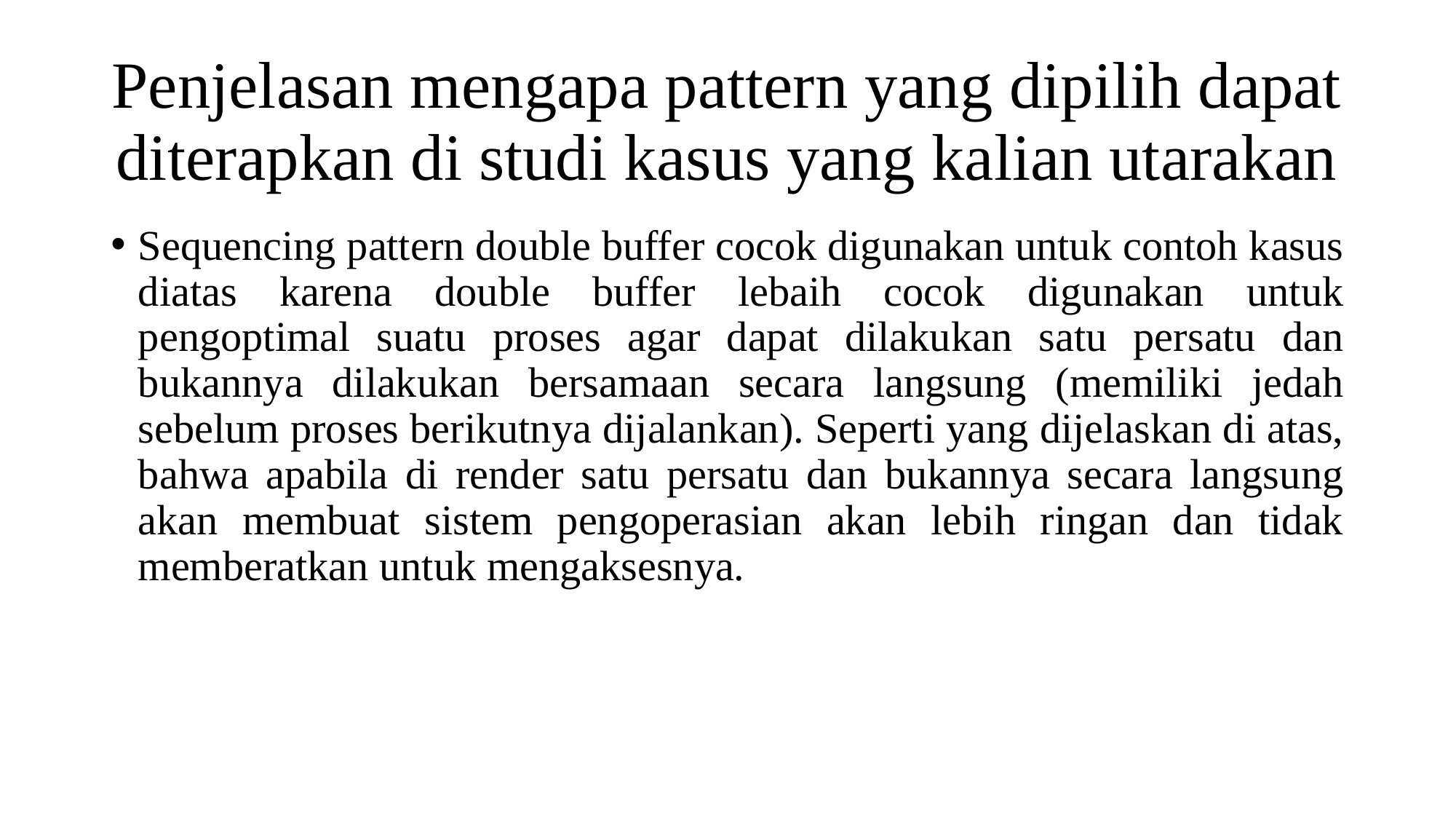

# Penjelasan mengapa pattern yang dipilih dapat diterapkan di studi kasus yang kalian utarakan
Sequencing pattern double buffer cocok digunakan untuk contoh kasus diatas karena double buffer lebaih cocok digunakan untuk pengoptimal suatu proses agar dapat dilakukan satu persatu dan bukannya dilakukan bersamaan secara langsung (memiliki jedah sebelum proses berikutnya dijalankan). Seperti yang dijelaskan di atas, bahwa apabila di render satu persatu dan bukannya secara langsung akan membuat sistem pengoperasian akan lebih ringan dan tidak memberatkan untuk mengaksesnya.